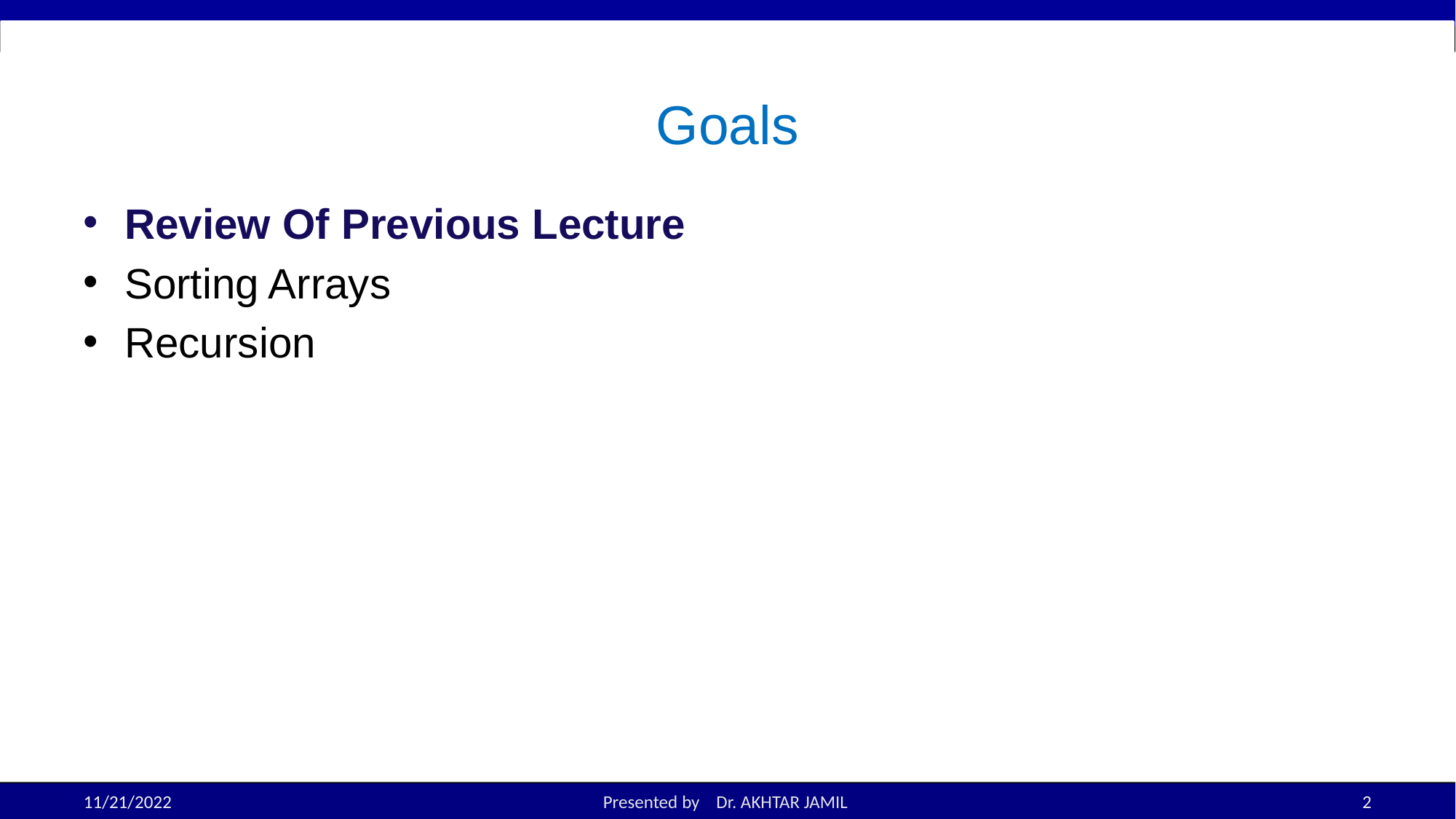

# Goals
Review Of Previous Lecture
Sorting Arrays
Recursion

11/21/2022
Presented by    Dr. AKHTAR JAMIL
2